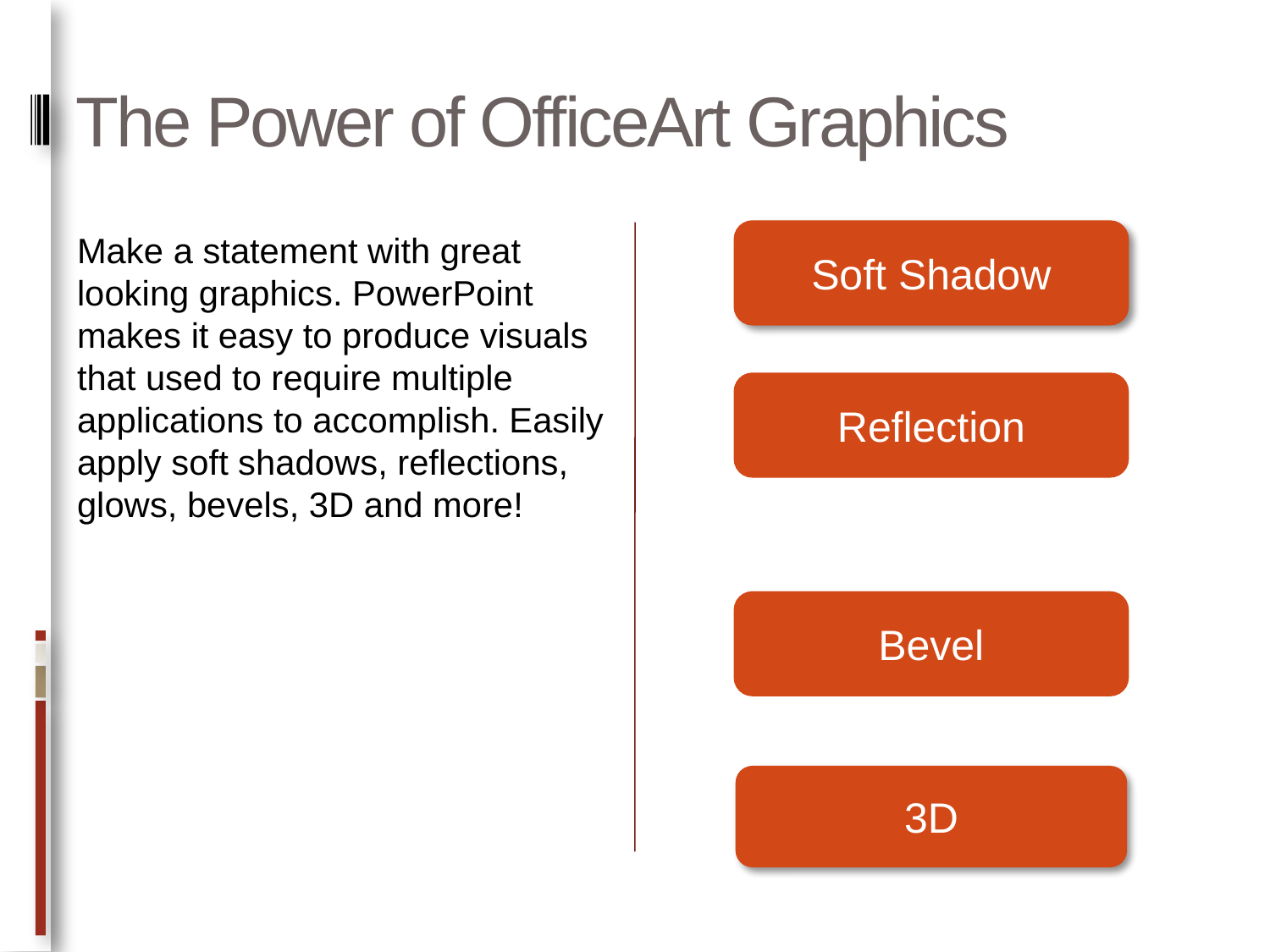

# The Power of OfficeArt Graphics
Make a statement with great looking graphics. PowerPoint makes it easy to produce visuals that used to require multiple applications to accomplish. Easily apply soft shadows, reflections, glows, bevels, 3D and more!

Soft Shadow
Reflection
Bevel
3D